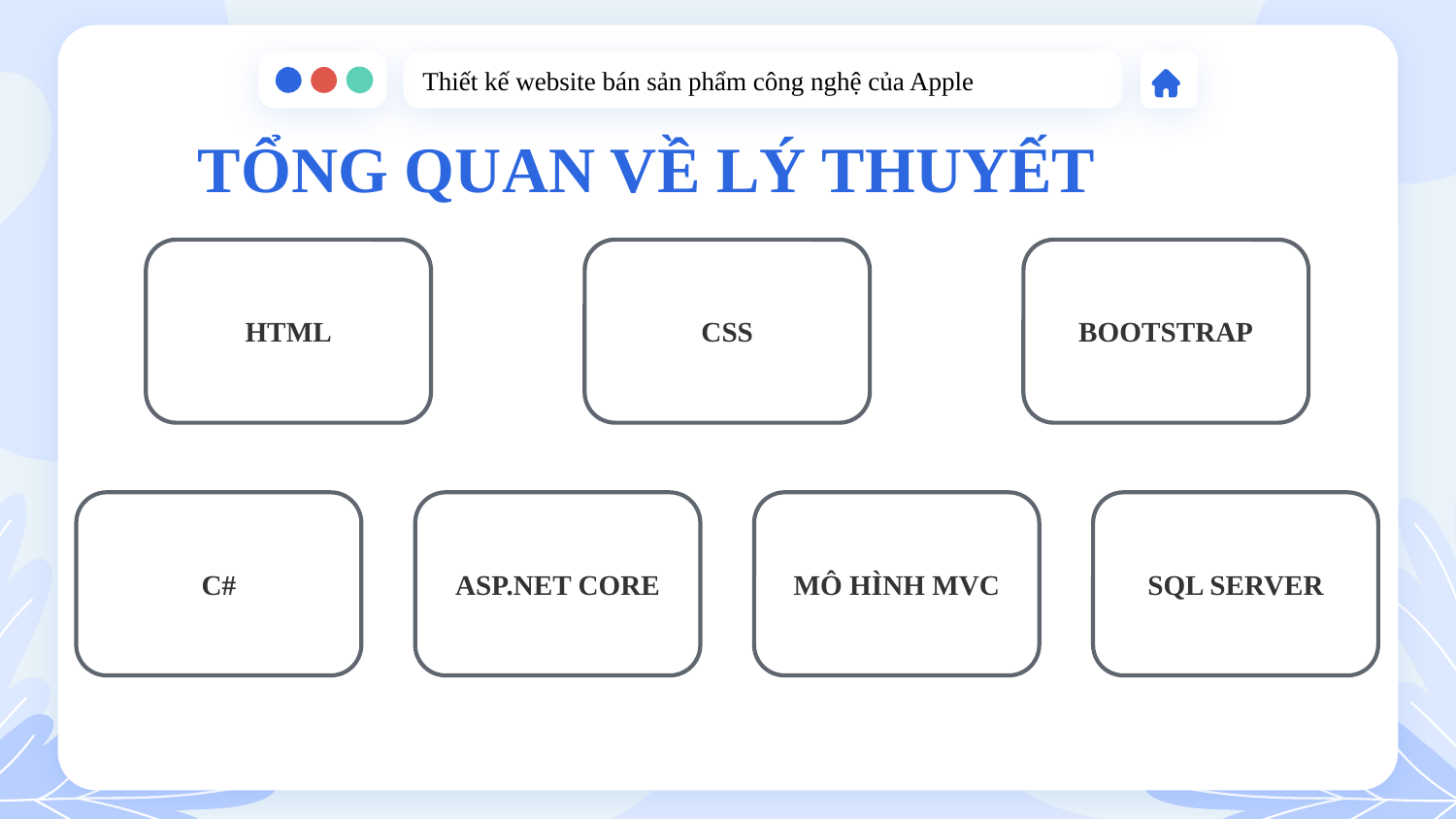

Thiết kế website bán sản phẩm công nghệ của Apple

# TỔNG QUAN VỀ LÝ THUYẾT

2
HTML
CSS
BOOTSTRAP
C#
ASP.NET CORE
MÔ HÌNH MVC
SQL SERVER